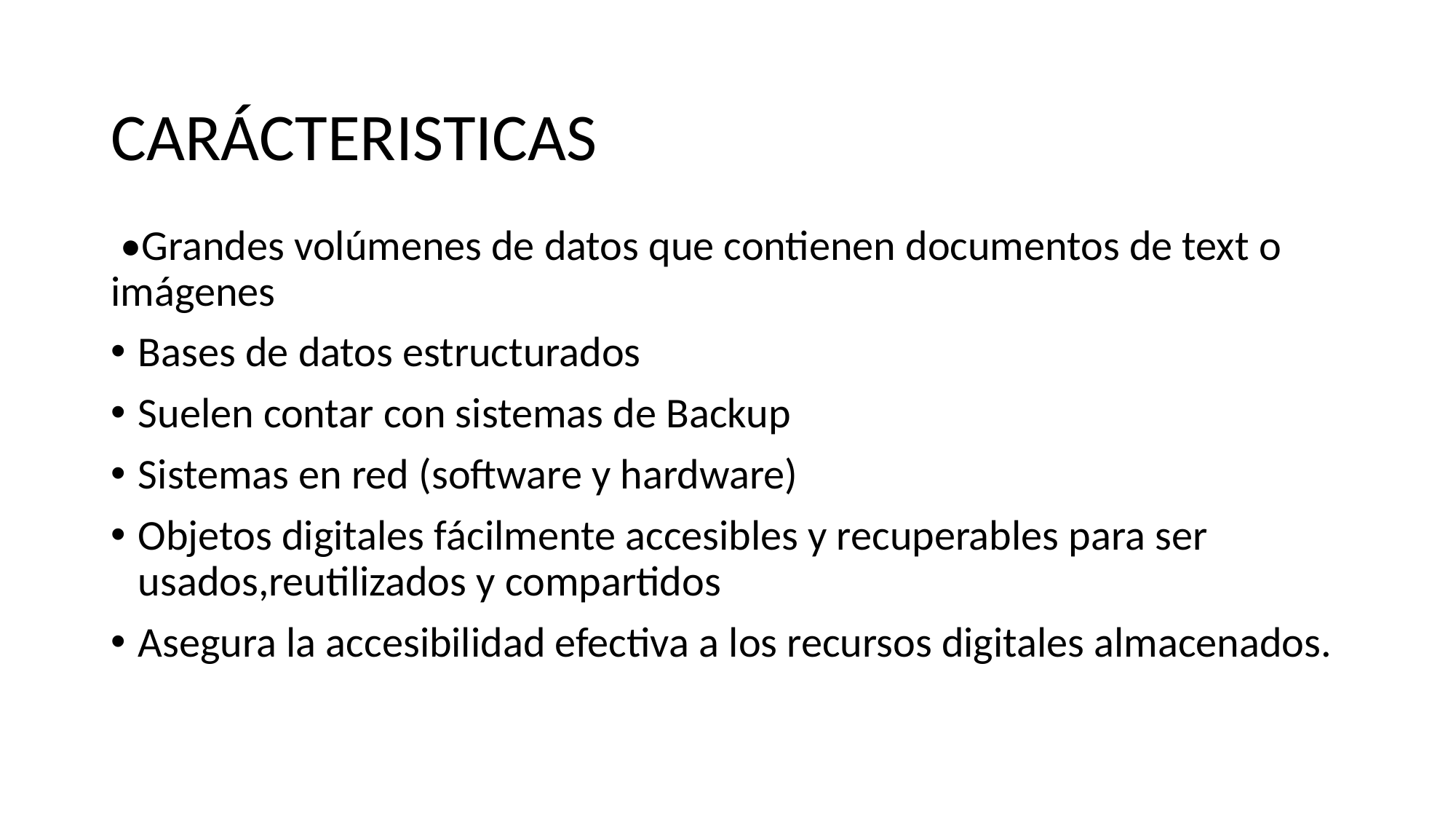

# CARÁCTERISTICAS
 •Grandes volúmenes de datos que contienen documentos de text o imágenes
Bases de datos estructurados
Suelen contar con sistemas de Backup
Sistemas en red (software y hardware)
Objetos digitales fácilmente accesibles y recuperables para ser usados,reutilizados y compartidos
Asegura la accesibilidad efectiva a los recursos digitales almacenados.